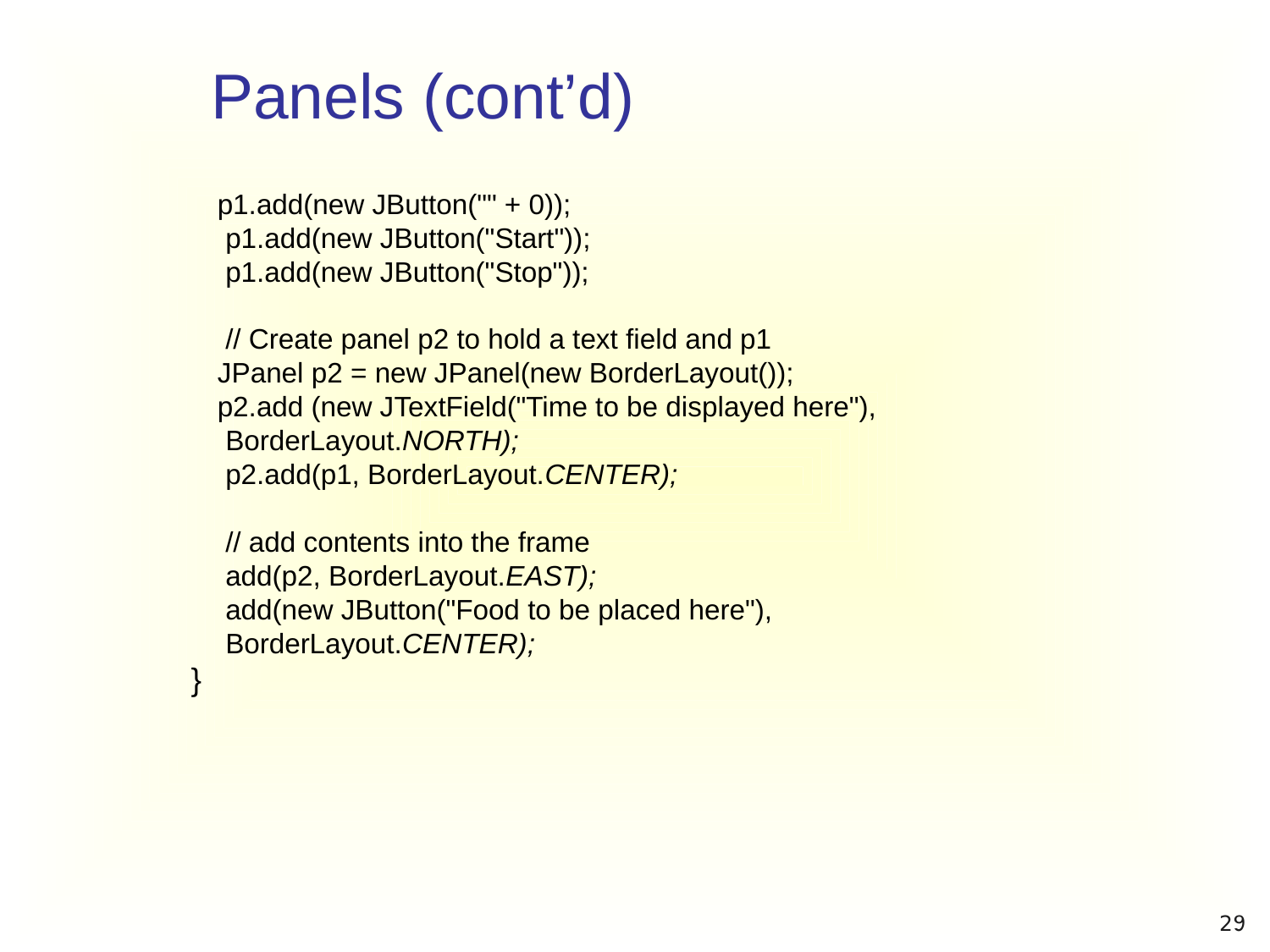

# Panels (cont’d)
p1.add(new JButton("" + 0));
 p1.add(new JButton("Start"));
 p1.add(new JButton("Stop"));

 // Create panel p2 to hold a text field and p1
JPanel p2 = new JPanel(new BorderLayout());
p2.add (new JTextField("Time to be displayed here"),
 BorderLayout.NORTH);
 p2.add(p1, BorderLayout.CENTER);

 // add contents into the frame
 add(p2, BorderLayout.EAST);
 add(new JButton("Food to be placed here"),
 BorderLayout.CENTER);
 }

29